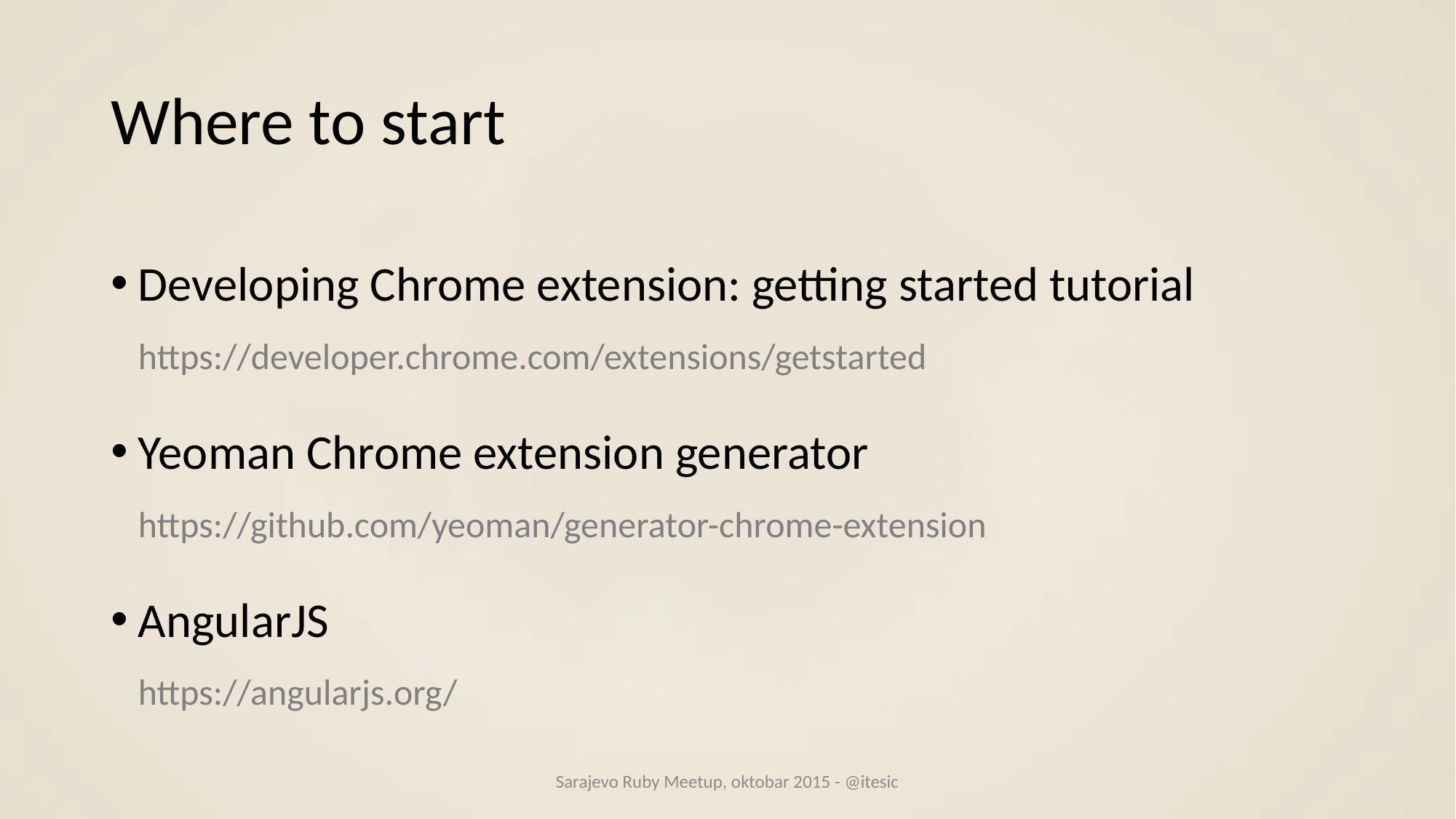

# Where to start
Developing Chrome extension: getting started tutorial
https://developer.chrome.com/extensions/getstarted
Yeoman Chrome extension generator
https://github.com/yeoman/generator-chrome-extension
AngularJS
https://angularjs.org/

Sarajevo Ruby Meetup, oktobar 2015 - @itesic